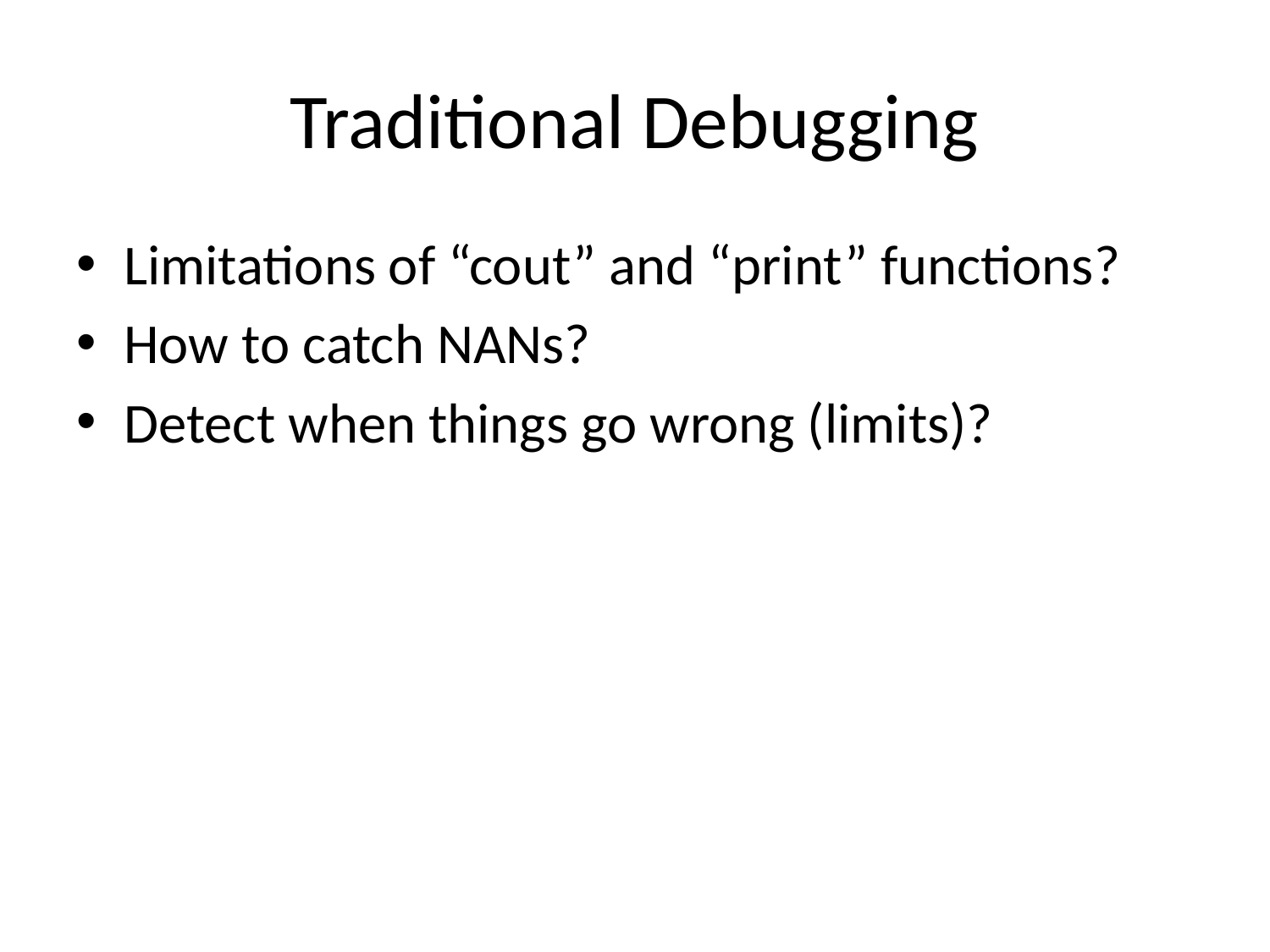

# Traditional Debugging
Limitations of “cout” and “print” functions?
How to catch NANs?
Detect when things go wrong (limits)?